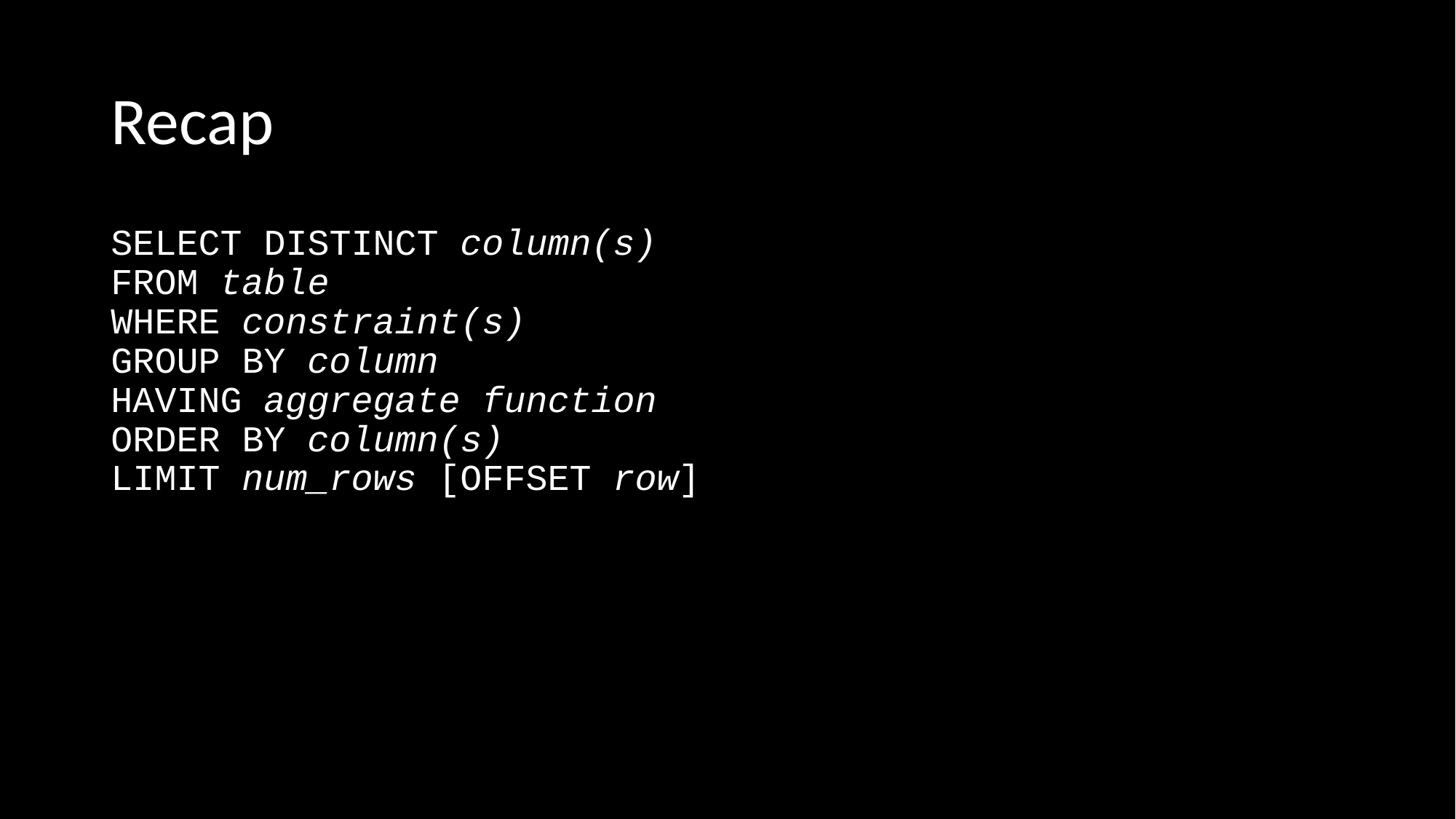

# Recap
SELECT DISTINCT column(s)
FROM table
WHERE constraint(s)
GROUP BY column
HAVING aggregate function
ORDER BY column(s)
LIMIT num_rows [OFFSET row]